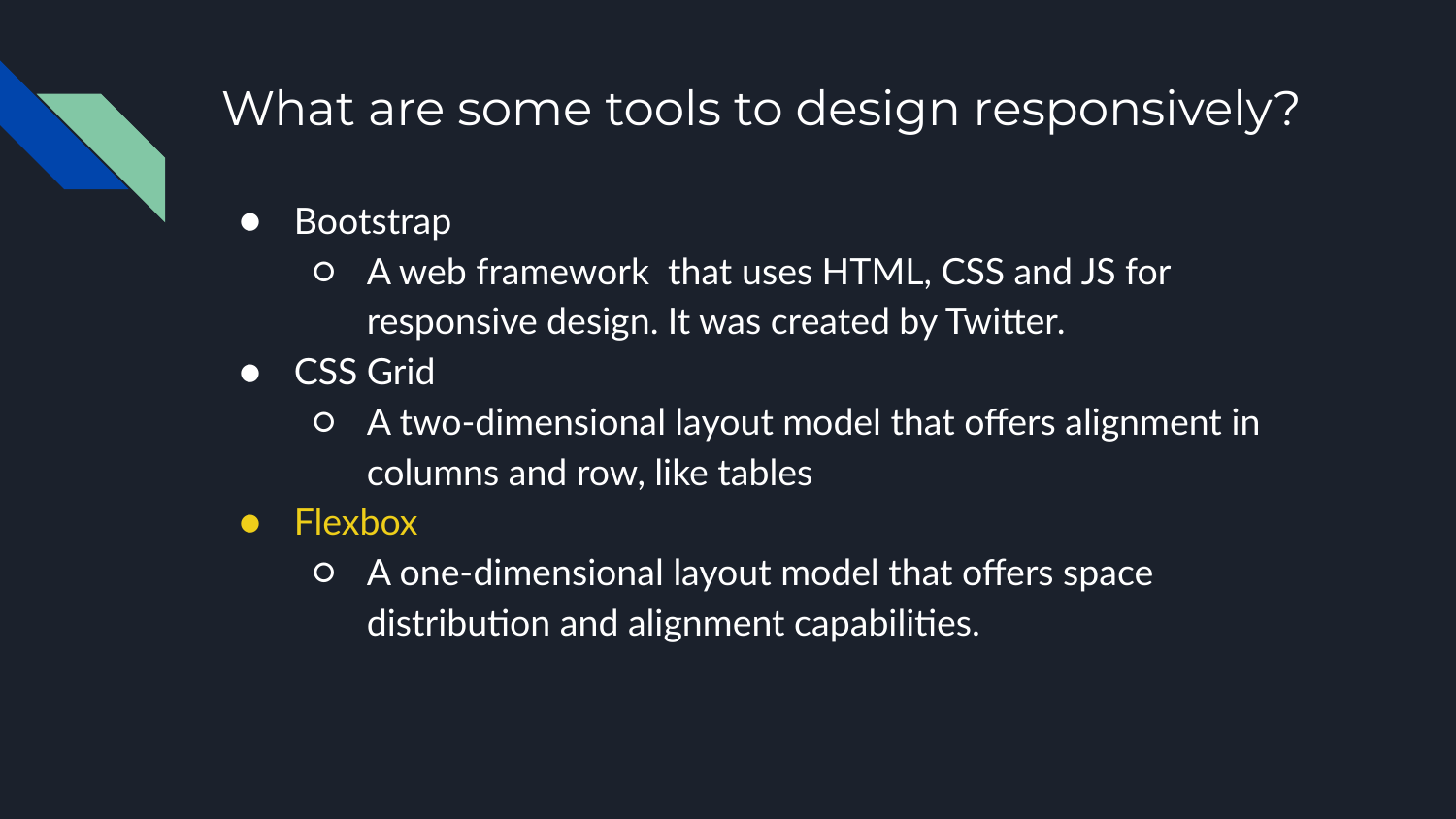

# What are some tools to design responsively?
Bootstrap
A web framework  that uses HTML, CSS and JS for responsive design. It was created by Twitter.
CSS Grid
A two-dimensional layout model that offers alignment in columns and row, like tables
Flexbox
A one-dimensional layout model that offers space distribution and alignment capabilities.